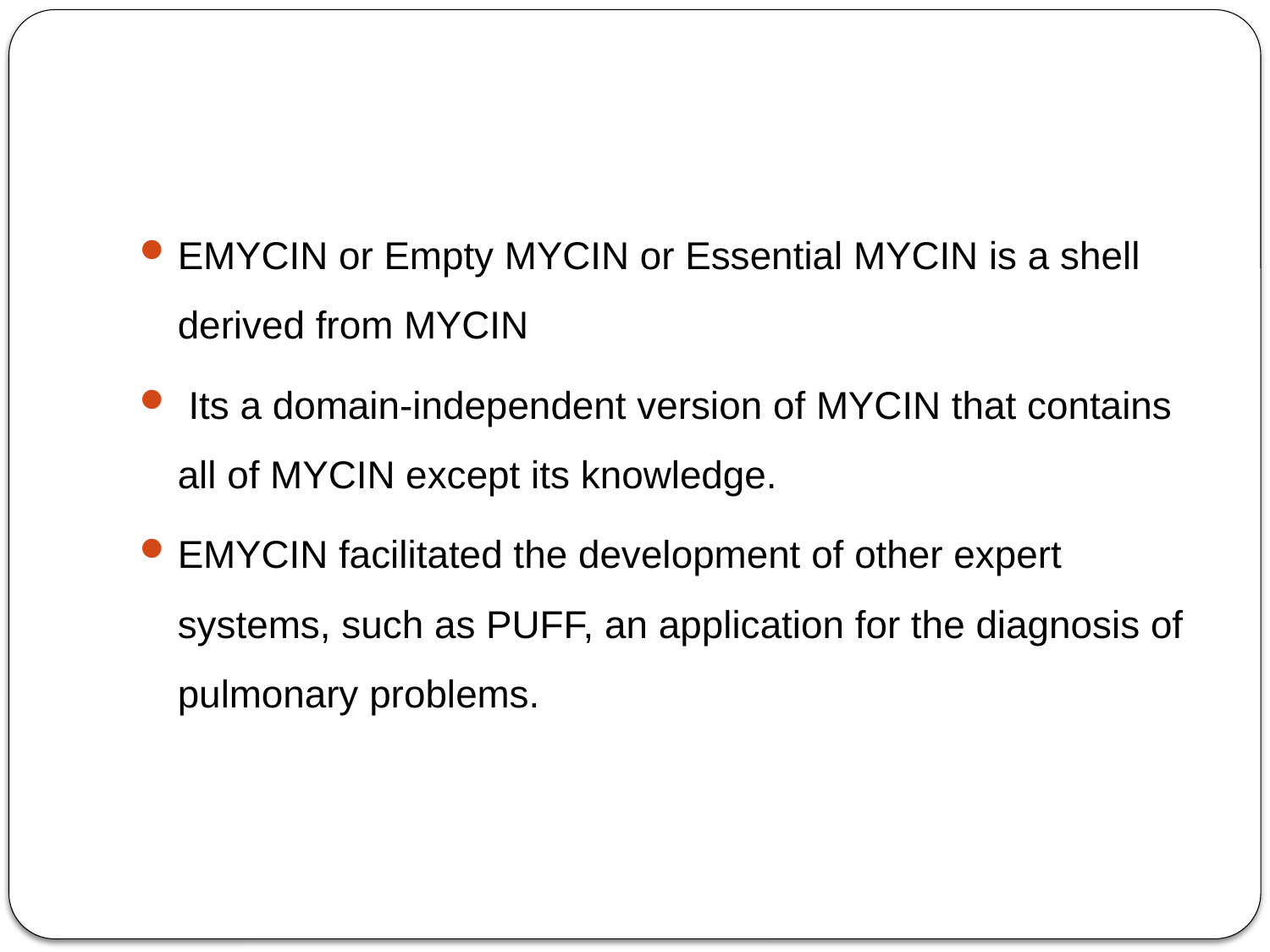

#
EMYCIN or Empty MYCIN or Essential MYCIN is a shell derived from MYCIN
 Its a domain-independent version of MYCIN that contains all of MYCIN except its knowledge.
EMYCIN facilitated the development of other expert systems, such as PUFF, an application for the diagnosis of pulmonary problems.